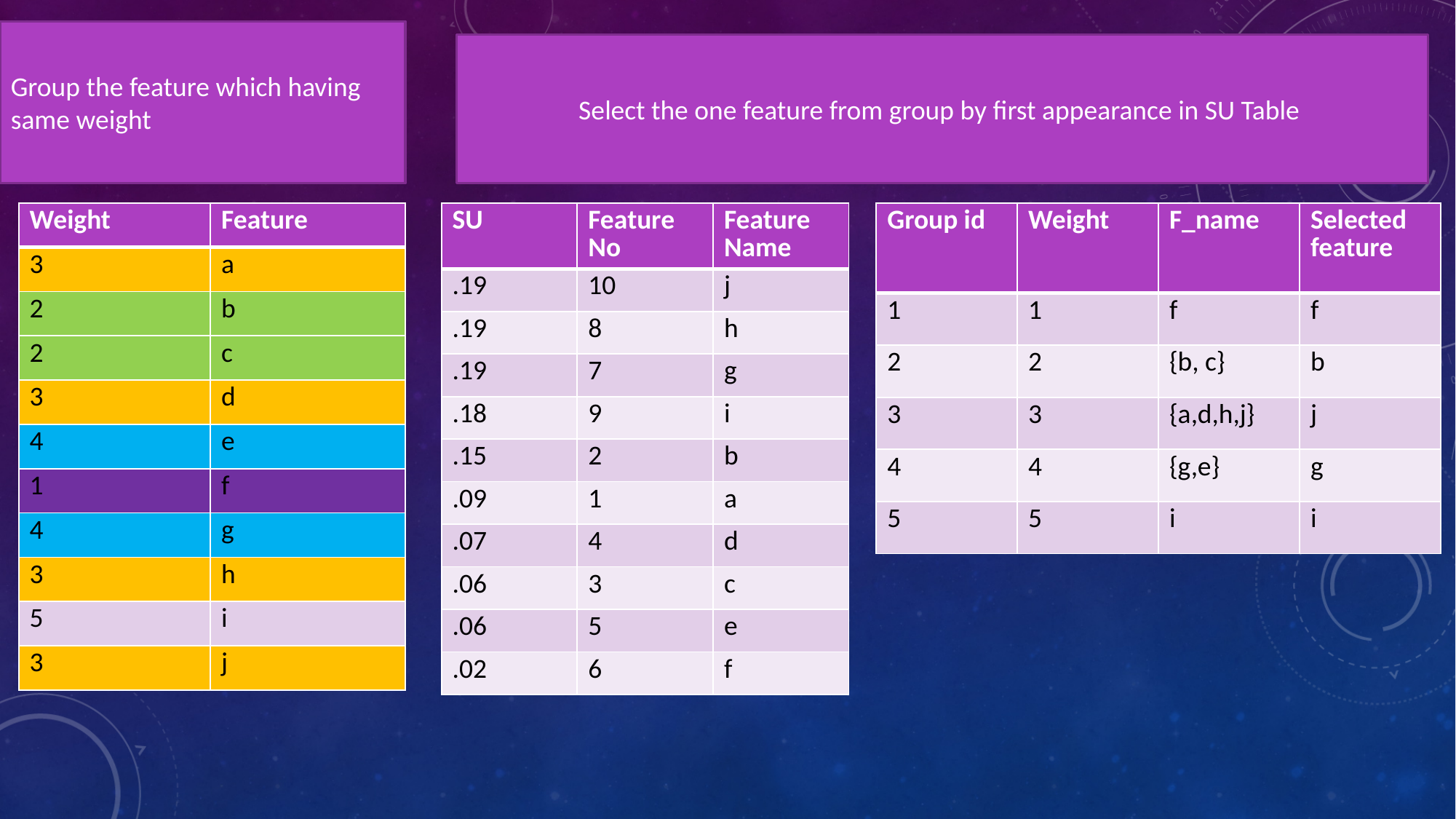

Group the feature which having same weight
Select the one feature from group by first appearance in SU Table
| SU | Feature No | Feature Name |
| --- | --- | --- |
| .19 | 10 | j |
| .19 | 8 | h |
| .19 | 7 | g |
| .18 | 9 | i |
| .15 | 2 | b |
| .09 | 1 | a |
| .07 | 4 | d |
| .06 | 3 | c |
| .06 | 5 | e |
| .02 | 6 | f |
| Group id | Weight | F\_name | Selected feature |
| --- | --- | --- | --- |
| 1 | 1 | f | f |
| 2 | 2 | {b, c} | b |
| 3 | 3 | {a,d,h,j} | j |
| 4 | 4 | {g,e} | g |
| 5 | 5 | i | i |
| Weight | Feature |
| --- | --- |
| 3 | a |
| 2 | b |
| 2 | c |
| 3 | d |
| 4 | e |
| 1 | f |
| 4 | g |
| 3 | h |
| 5 | i |
| 3 | j |